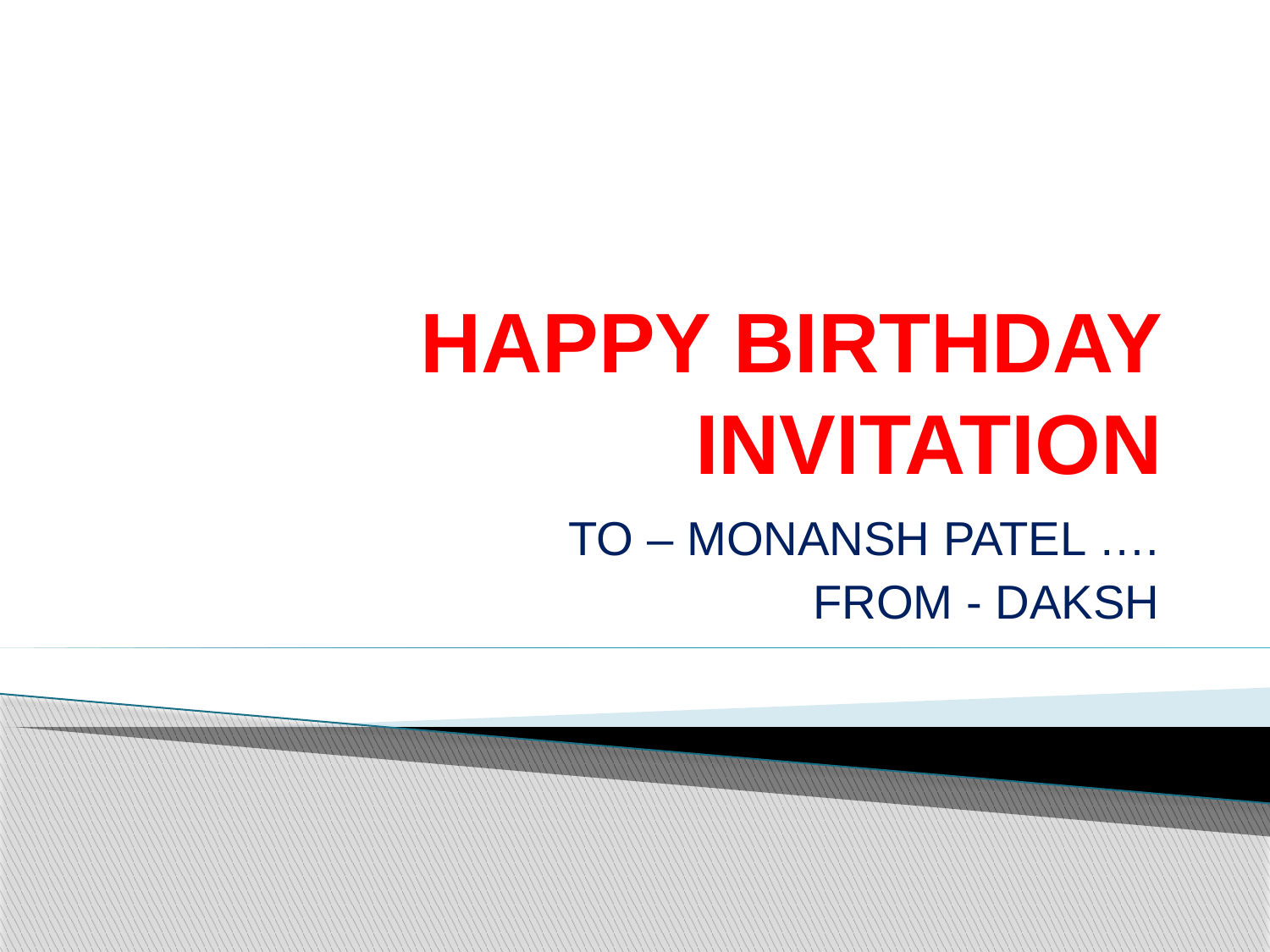

# HAPPY BIRTHDAY INVITATION
TO – MONANSH PATEL ….
FROM - DAKSH